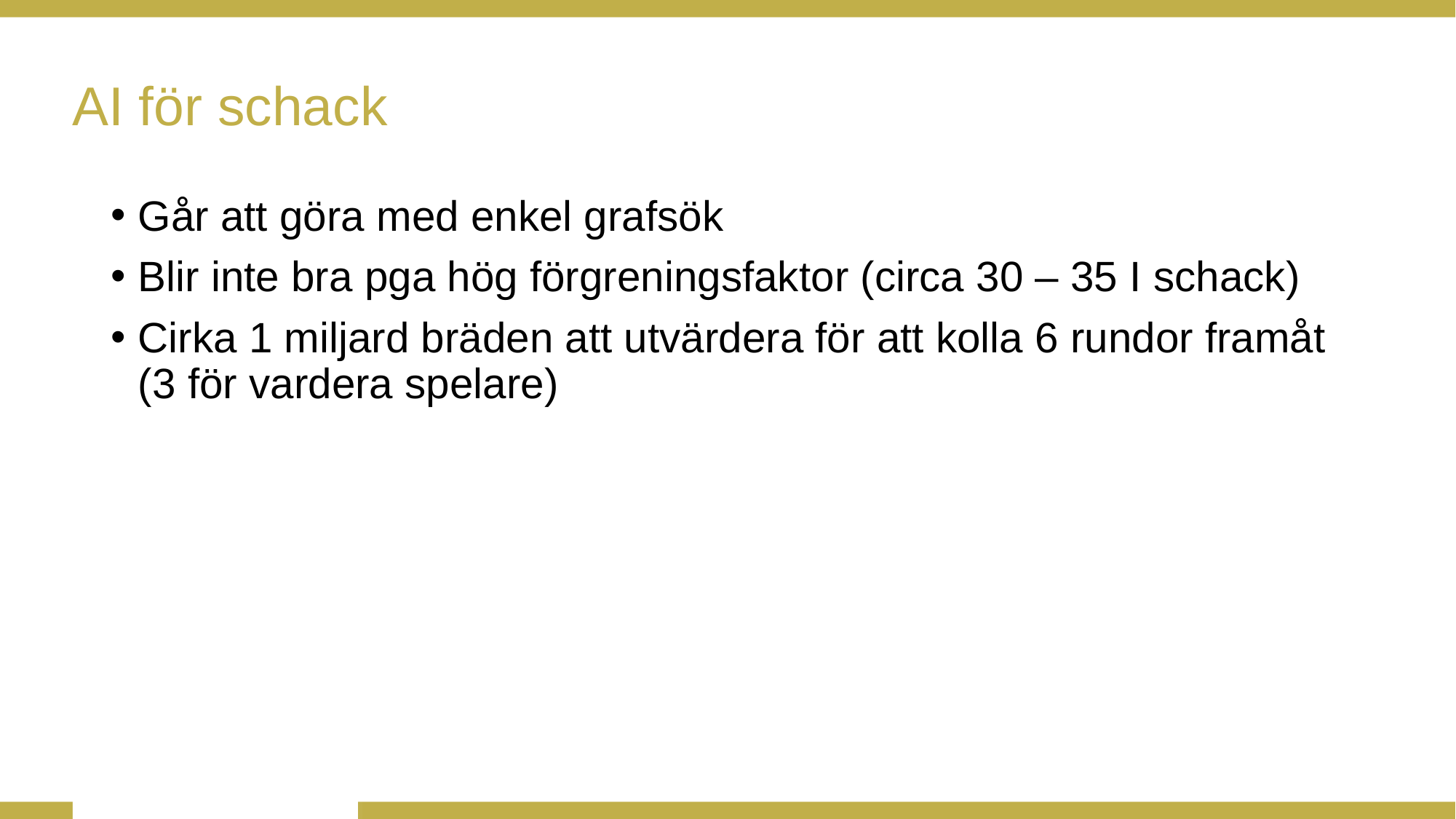

# AI för schack
Går att göra med enkel grafsök
Blir inte bra pga hög förgreningsfaktor (circa 30 – 35 I schack)
Cirka 1 miljard bräden att utvärdera för att kolla 6 rundor framåt (3 för vardera spelare)